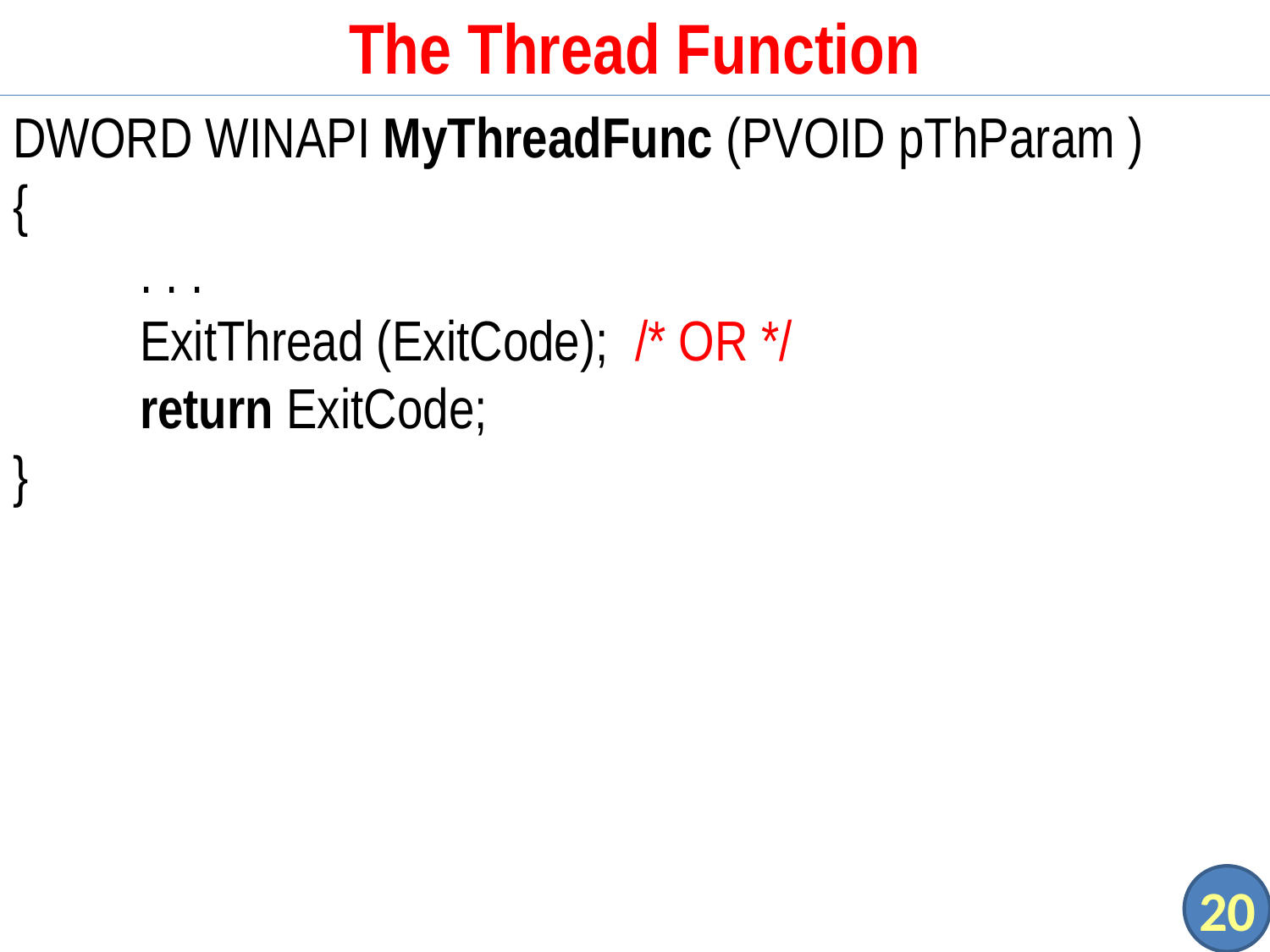

# The Thread Function
DWORD WINAPI MyThreadFunc (PVOID pThParam )
{
	. . .
	ExitThread (ExitCode);  /* OR */
	return ExitCode;
}

20